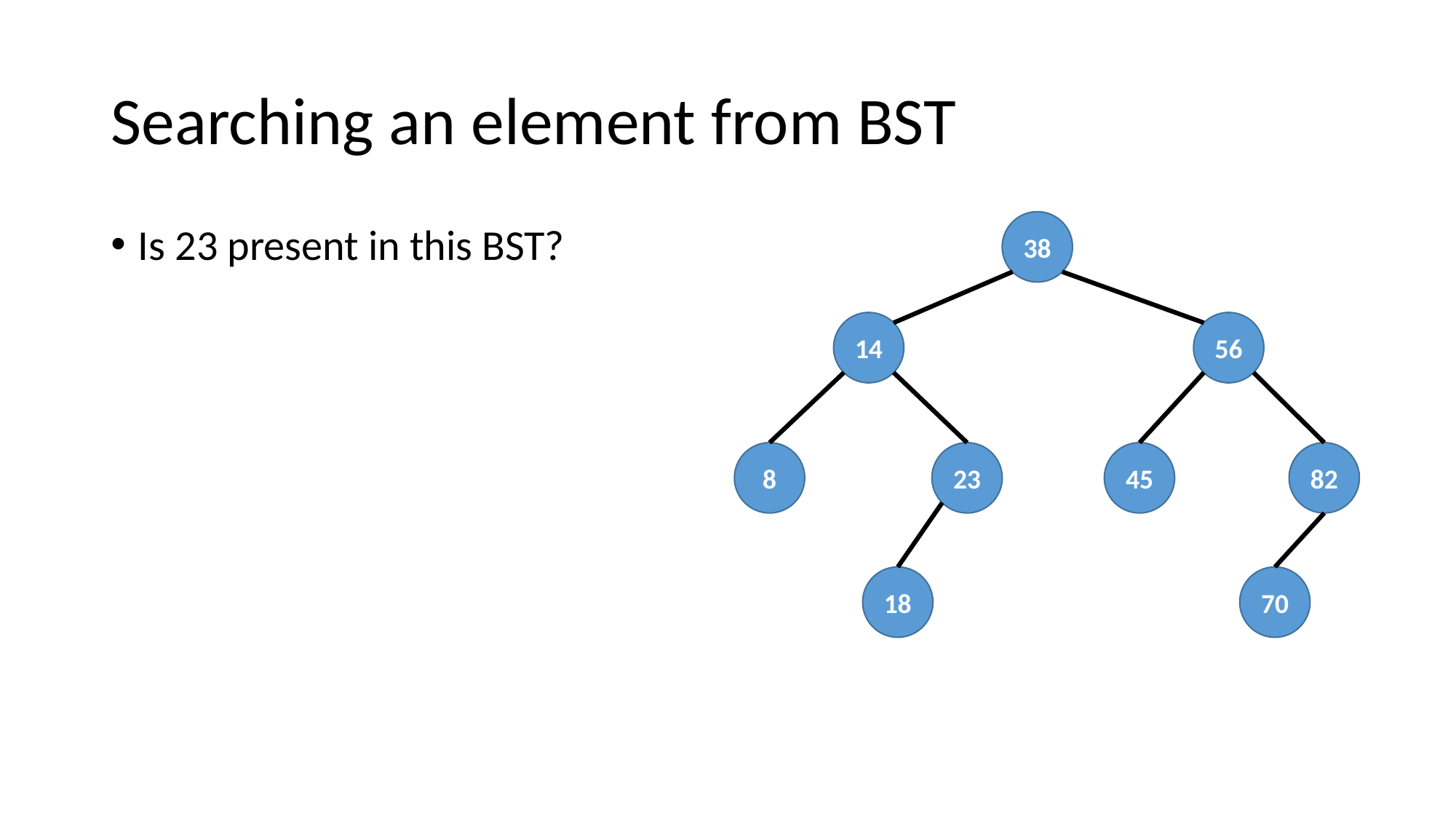

# Searching an element from BST
38
Is 23 present in this BST?
14
56
8
23
45
82
18
70